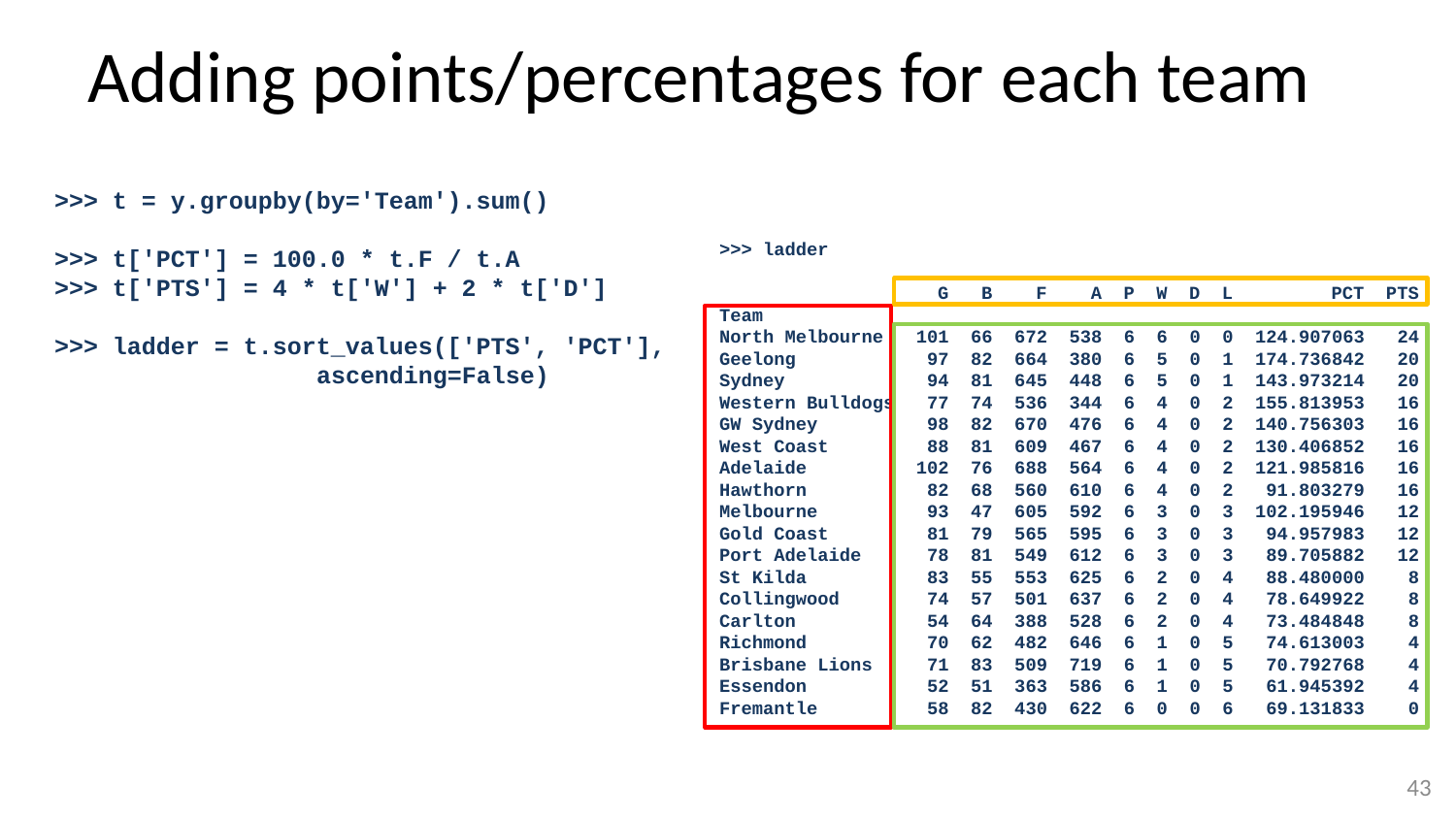

# Adding points/percentages for each team
>>> t = y.groupby(by='Team').sum()

>>> t['PCT'] = 100.0 * t.F / t.A
>>> t['PTS'] = 4 * t['W'] + 2 * t['D']

>>> ladder = t.sort_values(['PTS', 'PCT'],
                  ascending=False)

>>> ladder

                    G   B    F    A  P  W  D  L         PCT  PTS
Team
North Melbourne   101  66  672  538  6  6  0  0  124.907063   24
Geelong            97  82  664  380  6  5  0  1  174.736842   20
Sydney             94  81  645  448  6  5  0  1  143.973214   20
Western Bulldogs   77  74  536  344  6  4  0  2  155.813953   16
GW Sydney          98  82  670  476  6  4  0  2  140.756303   16
West Coast         88  81  609  467  6  4  0  2  130.406852   16
Adelaide          102  76  688  564  6  4  0  2  121.985816   16
Hawthorn           82  68  560  610  6  4  0  2   91.803279   16
Melbourne          93  47  605  592  6  3  0  3  102.195946   12
Gold Coast         81  79  565  595  6  3  0  3   94.957983   12
Port Adelaide      78  81  549  612  6  3  0  3   89.705882   12
St Kilda           83  55  553  625  6  2  0  4   88.480000    8
Collingwood        74  57  501  637  6  2  0  4   78.649922    8
Carlton            54  64  388  528  6  2  0  4   73.484848    8
Richmond           70  62  482  646  6  1  0  5   74.613003    4
Brisbane Lions     71  83  509  719  6  1  0  5   70.792768    4
Essendon           52  51  363  586  6  1  0  5   61.945392    4
Fremantle          58  82  430  622  6  0  0  6   69.131833    0

43